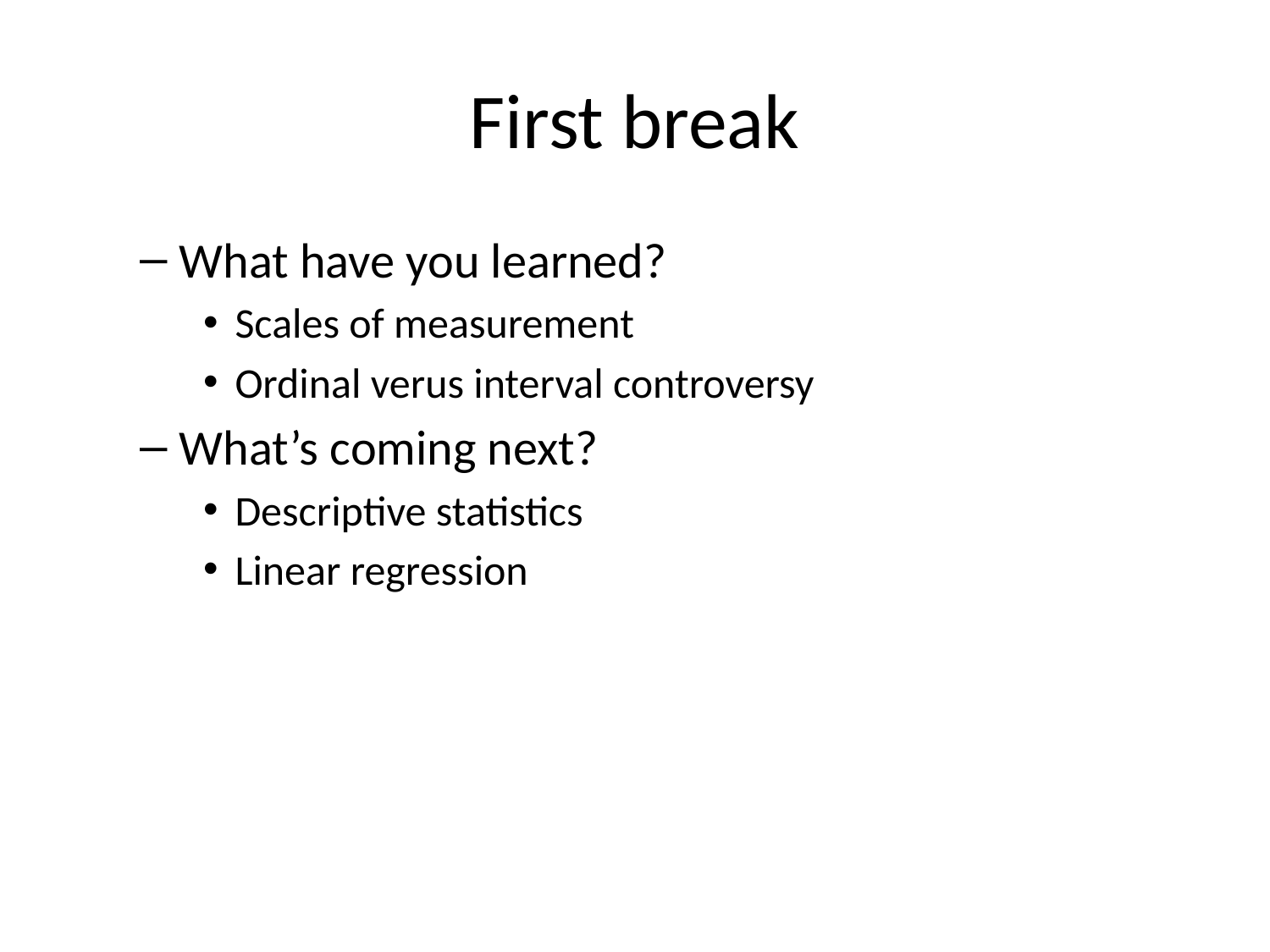

# First break
What have you learned?
Scales of measurement
Ordinal verus interval controversy
What’s coming next?
Descriptive statistics
Linear regression